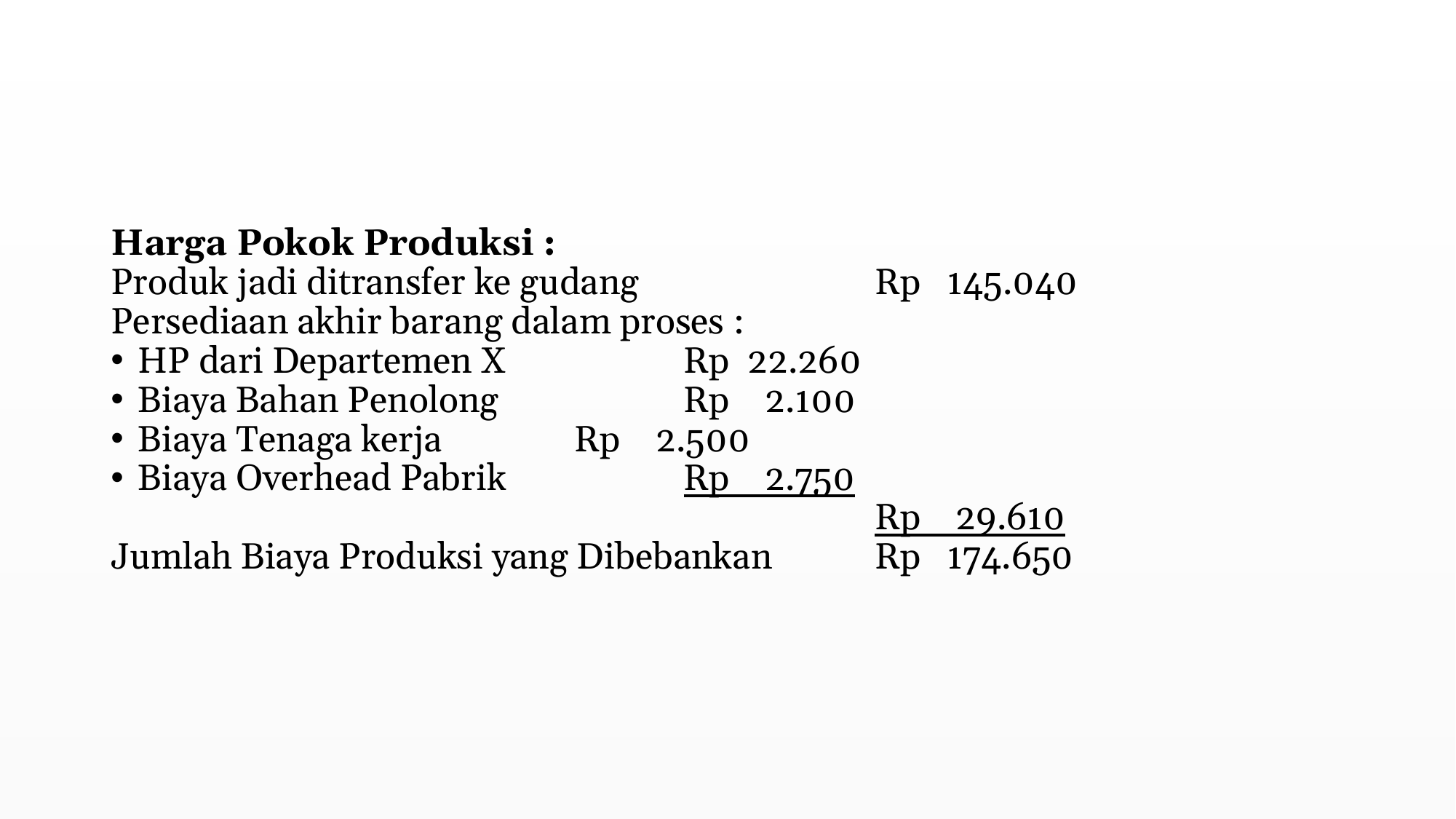

#
Harga Pokok Produksi :
Produk jadi ditransfer ke gudang			Rp   145.040
Persediaan akhir barang dalam proses :
HP dari Departemen X		Rp  22.260
Biaya Bahan Penolong		Rp    2.100
Biaya Tenaga kerja		Rp    2.500
Biaya Overhead Pabrik		Rp    2.750
							Rp    29.610
Jumlah Biaya Produksi yang Dibebankan	Rp   174.650